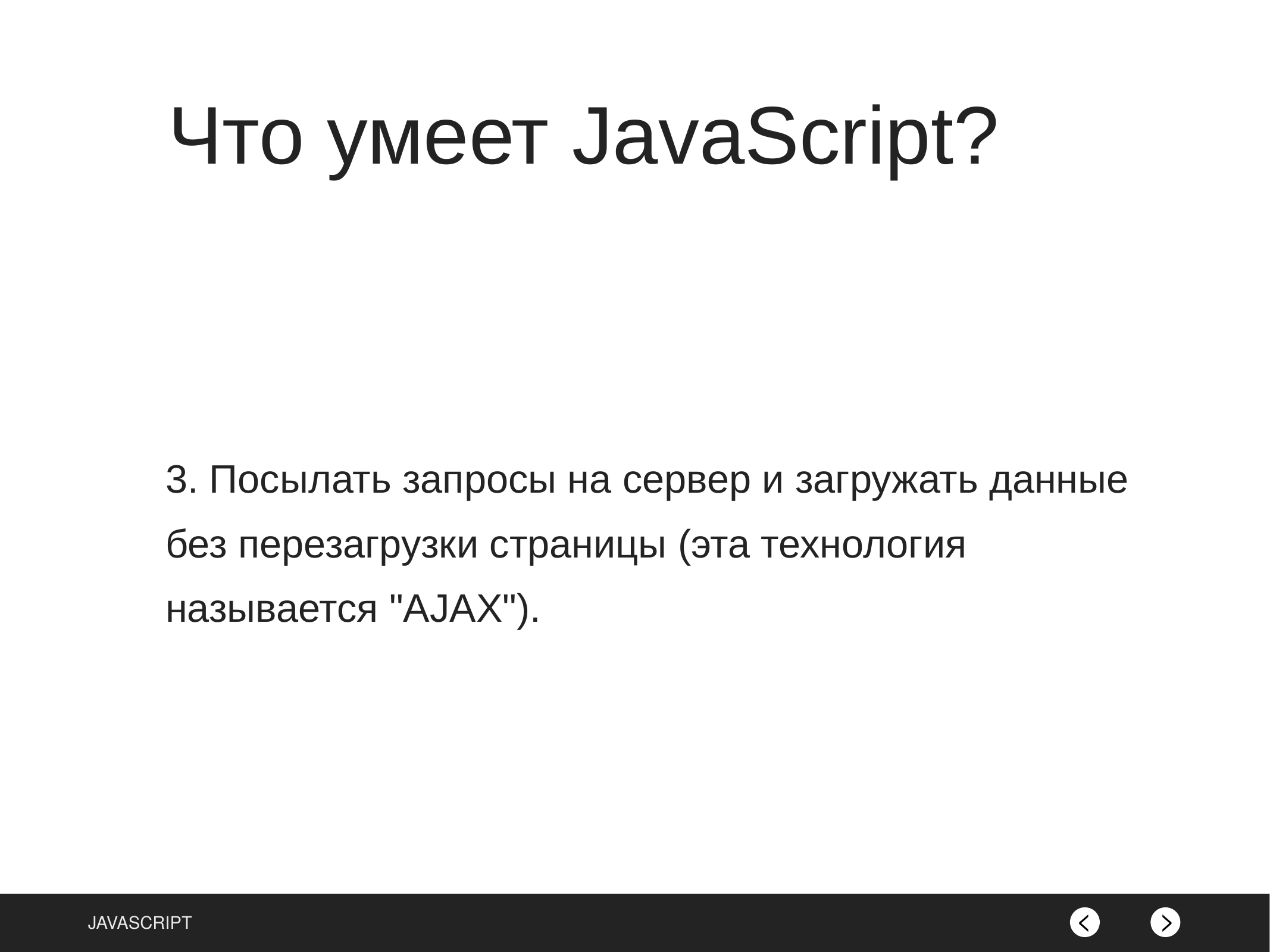

# Что умеет JavaScript?
3. Посылать запросы на сервер и загружать данные без перезагрузки страницы (эта технология называется "AJAX").
Javascript
43